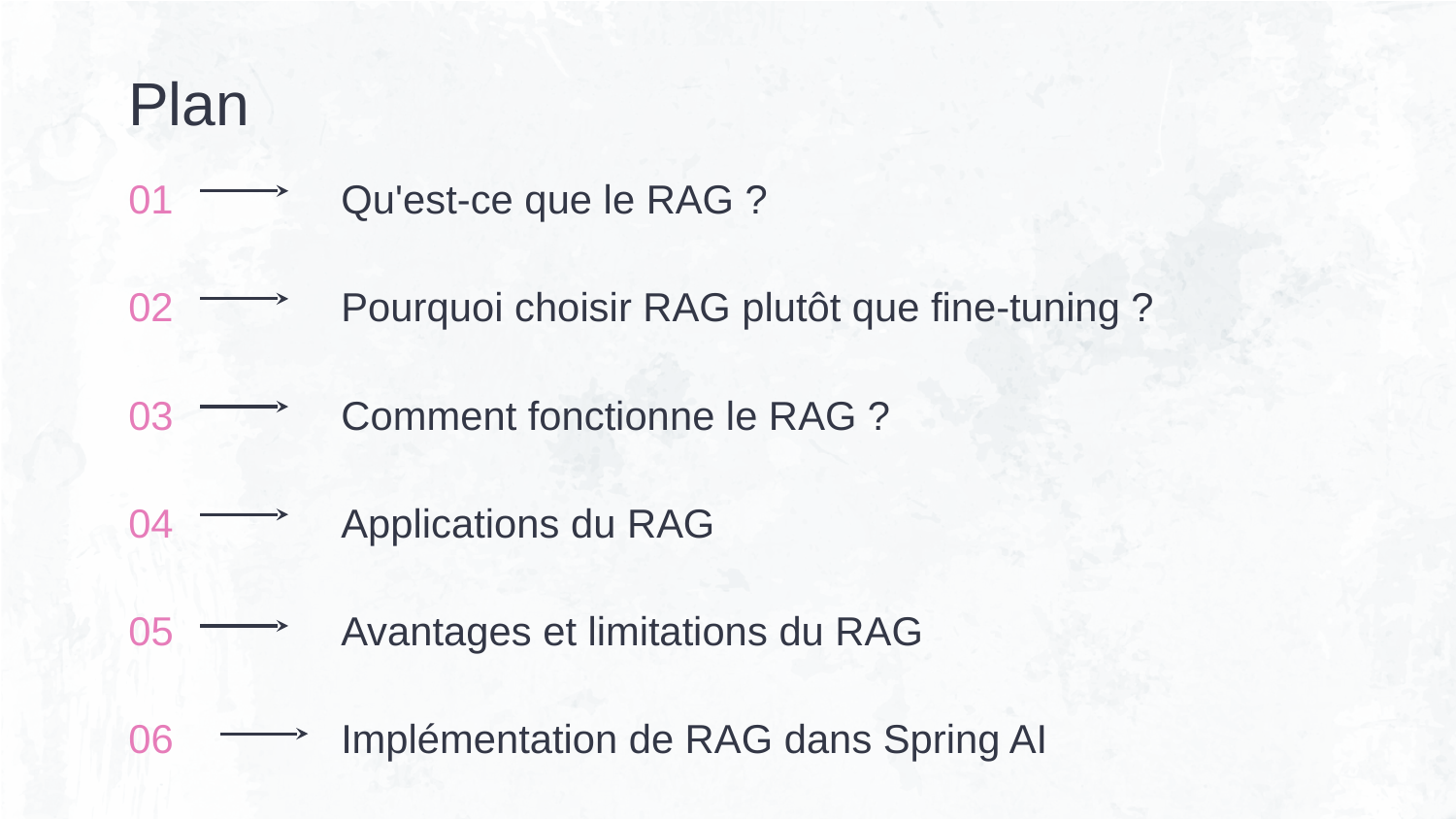

Plan
# 01
Qu'est-ce que le RAG ?
02
Pourquoi choisir RAG plutôt que fine-tuning ?
03
Comment fonctionne le RAG ?
04
Applications du RAG
05
Avantages et limitations du RAG
06
Implémentation de RAG dans Spring AI